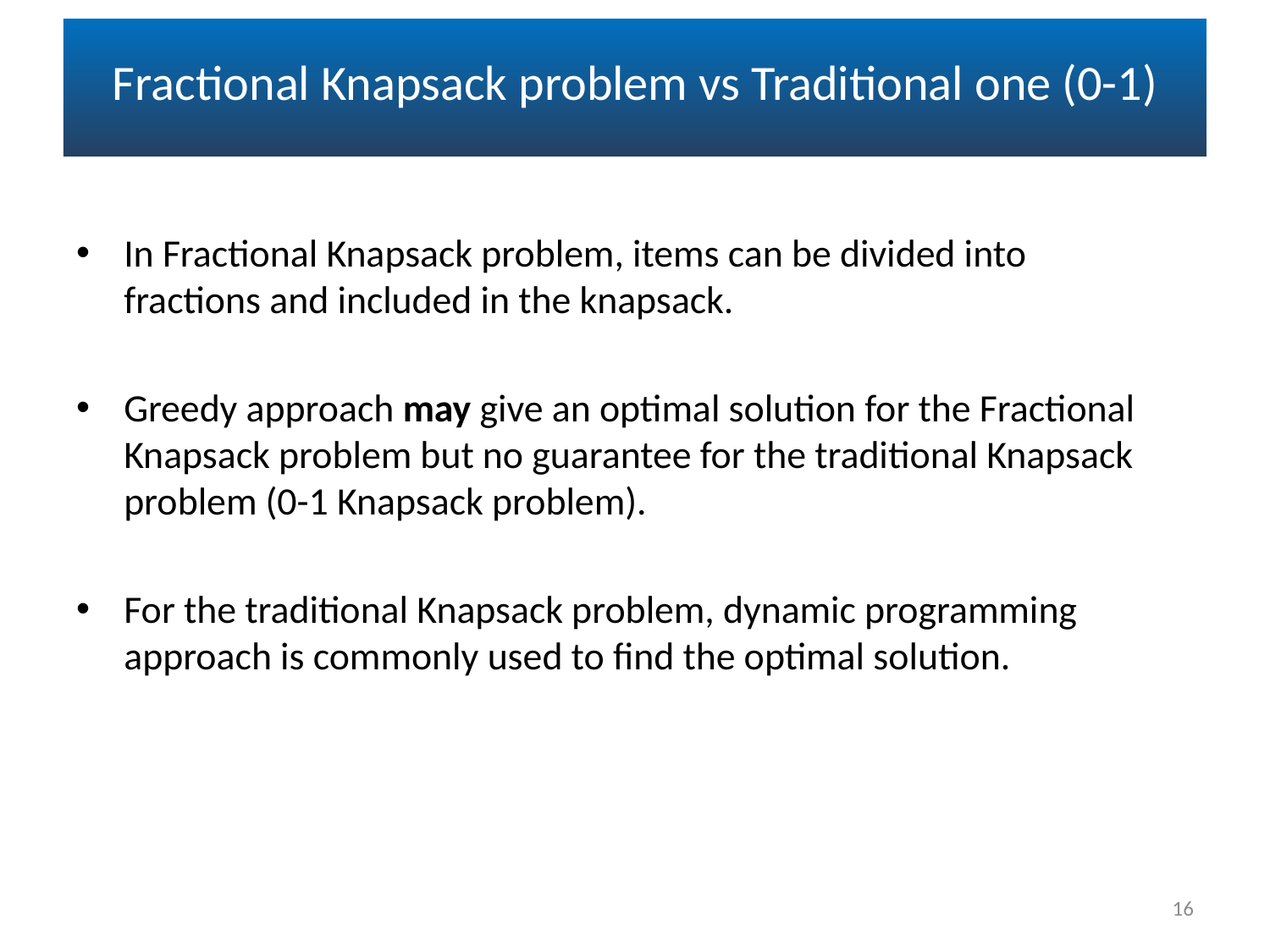

# Fractional Knapsack problem vs Traditional one (0-1)
In Fractional Knapsack problem, items can be divided into
fractions and included in the knapsack.

Greedy approach may give an optimal solution for the Fractional Knapsack problem but no guarantee for the traditional Knapsack problem (0-1 Knapsack problem).

For the traditional Knapsack problem, dynamic programming approach is commonly used to find the optimal solution.
16